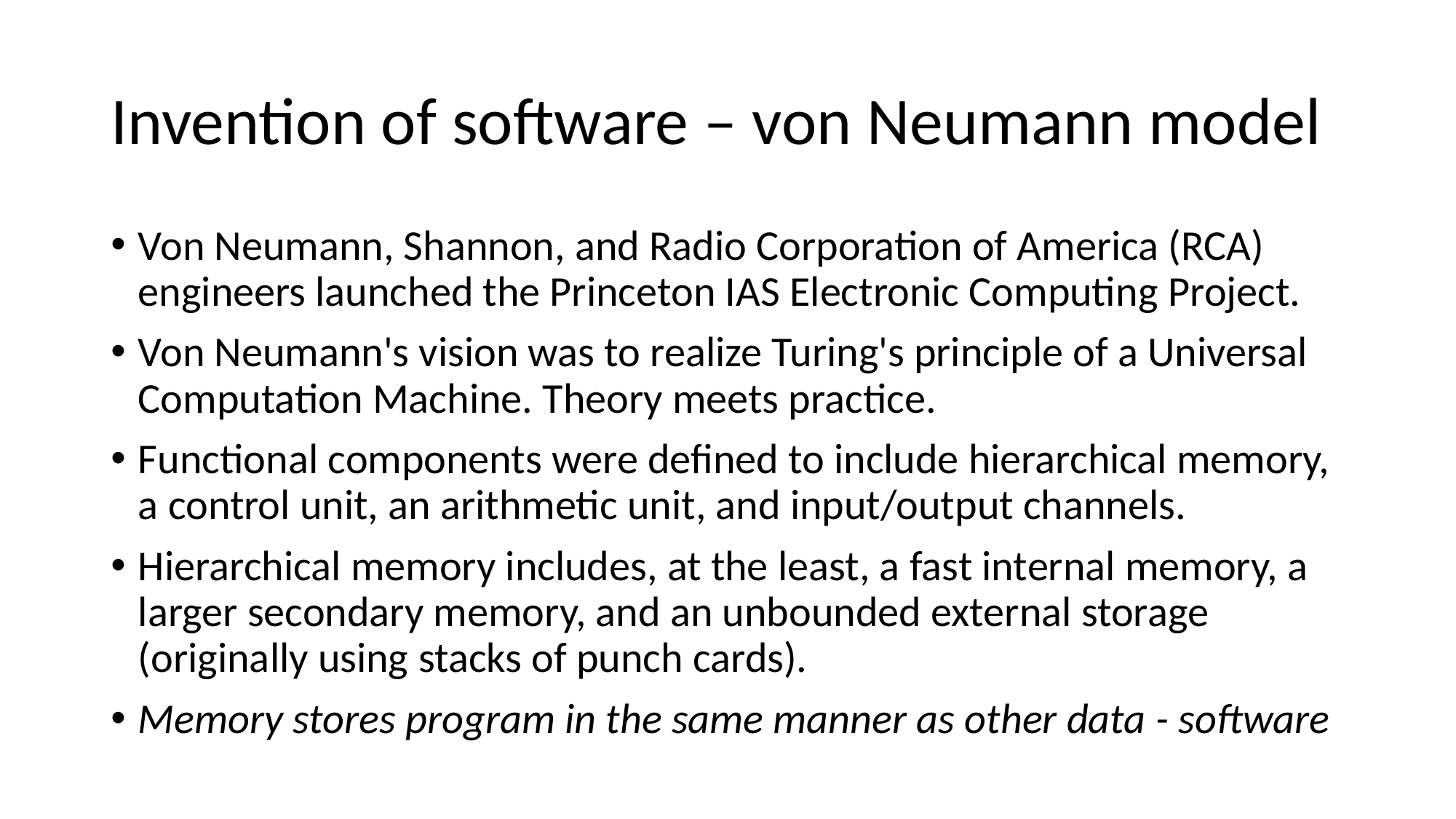

# Invention of software – von Neumann model
Von Neumann, Shannon, and Radio Corporation of America (RCA) engineers launched the Princeton IAS Electronic Computing Project.
Von Neumann's vision was to realize Turing's principle of a Universal  Computation Machine. Theory meets practice.
Functional components were defined to include hierarchical memory, a control unit, an arithmetic unit, and input/output channels.
Hierarchical memory includes, at the least, a fast internal memory, a larger secondary memory, and an unbounded external storage (originally using stacks of punch cards).
Memory stores program in the same manner as other data - software